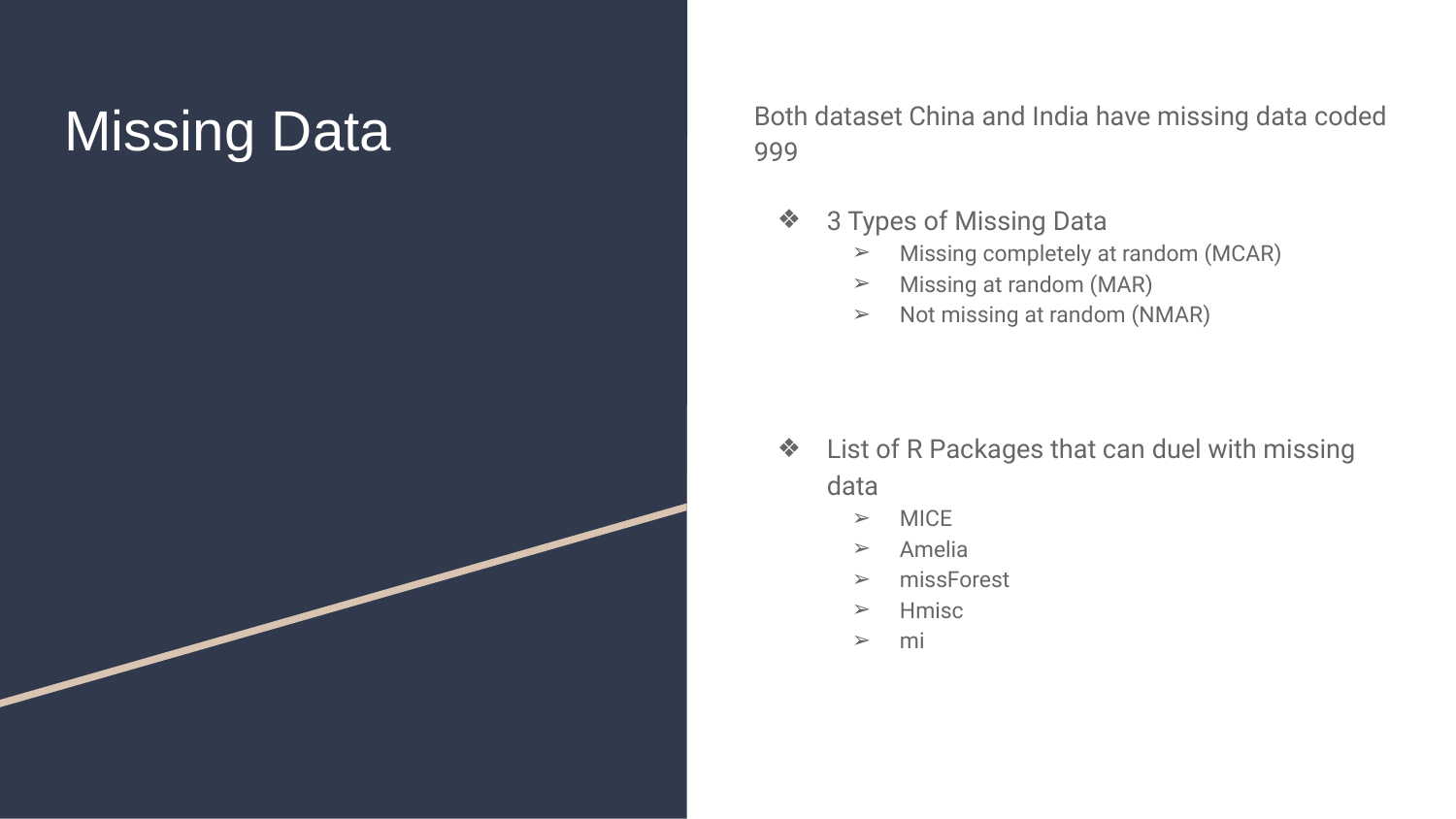

# Missing Data
Both dataset China and India have missing data coded 999
3 Types of Missing Data
Missing completely at random (MCAR)
Missing at random (MAR)
Not missing at random (NMAR)

List of R Packages that can duel with missing data
MICE
Amelia
missForest
Hmisc
mi